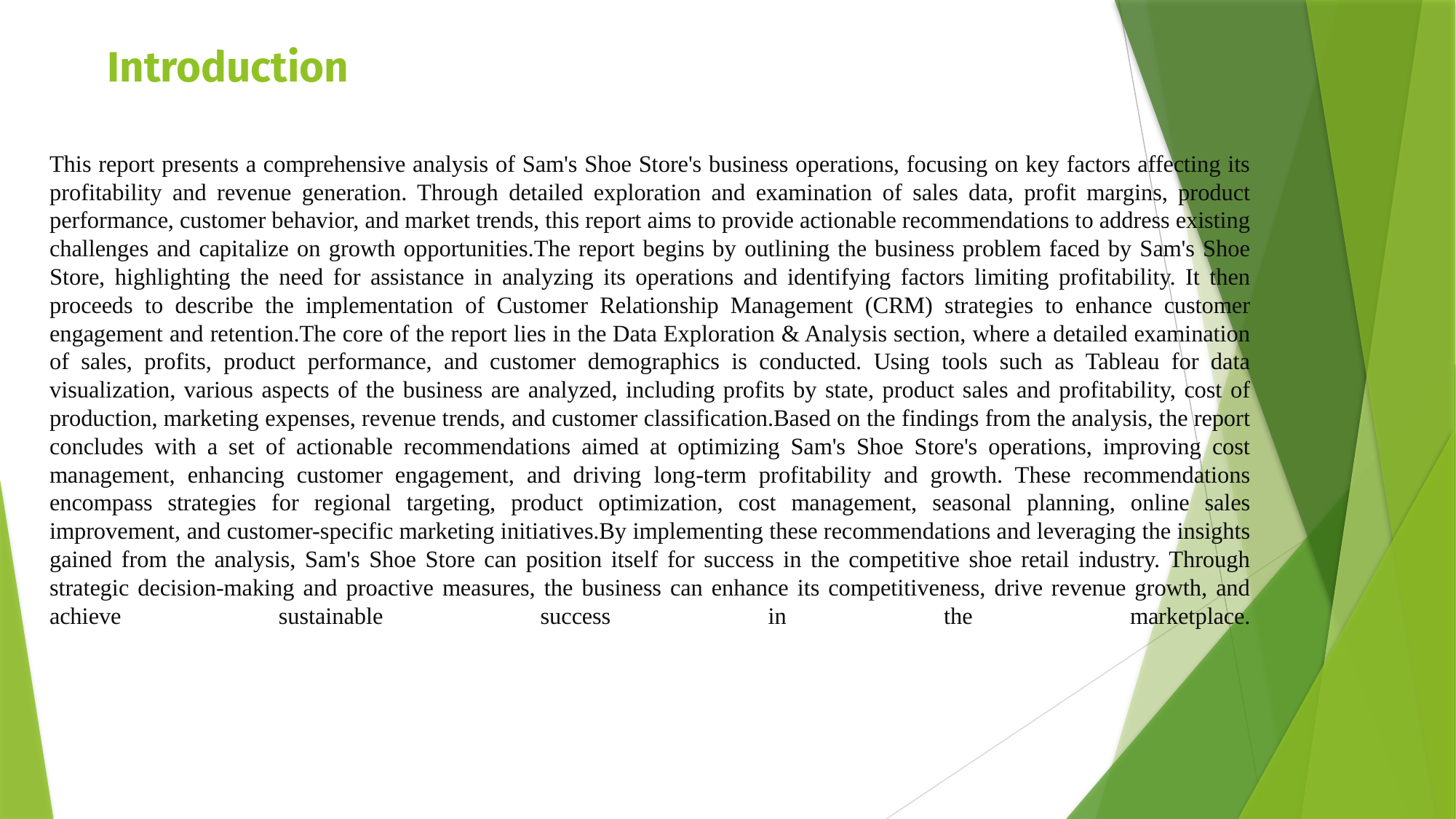

# Introduction
This report presents a comprehensive analysis of Sam's Shoe Store's business operations, focusing on key factors affecting its profitability and revenue generation. Through detailed exploration and examination of sales data, profit margins, product performance, customer behavior, and market trends, this report aims to provide actionable recommendations to address existing challenges and capitalize on growth opportunities.The report begins by outlining the business problem faced by Sam's Shoe Store, highlighting the need for assistance in analyzing its operations and identifying factors limiting profitability. It then proceeds to describe the implementation of Customer Relationship Management (CRM) strategies to enhance customer engagement and retention.The core of the report lies in the Data Exploration & Analysis section, where a detailed examination of sales, profits, product performance, and customer demographics is conducted. Using tools such as Tableau for data visualization, various aspects of the business are analyzed, including profits by state, product sales and profitability, cost of production, marketing expenses, revenue trends, and customer classification.Based on the findings from the analysis, the report concludes with a set of actionable recommendations aimed at optimizing Sam's Shoe Store's operations, improving cost management, enhancing customer engagement, and driving long-term profitability and growth. These recommendations encompass strategies for regional targeting, product optimization, cost management, seasonal planning, online sales improvement, and customer-specific marketing initiatives.By implementing these recommendations and leveraging the insights gained from the analysis, Sam's Shoe Store can position itself for success in the competitive shoe retail industry. Through strategic decision-making and proactive measures, the business can enhance its competitiveness, drive revenue growth, and achieve sustainable success in the marketplace.